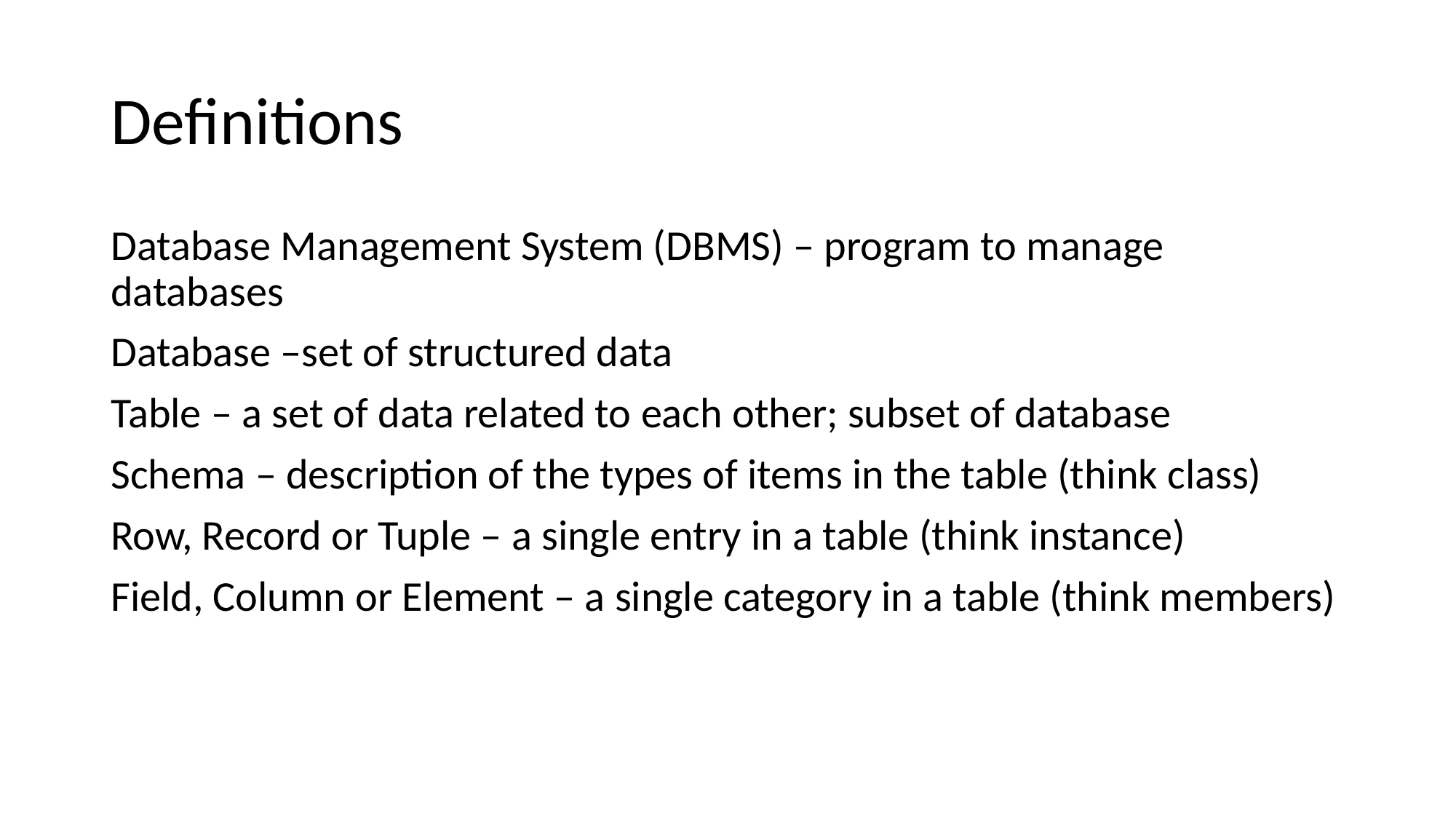

# Definitions
Database Management System (DBMS) – program to manage databases
Database –set of structured data
Table – a set of data related to each other; subset of database
Schema – description of the types of items in the table (think class)
Row, Record or Tuple – a single entry in a table (think instance)
Field, Column or Element – a single category in a table (think members)